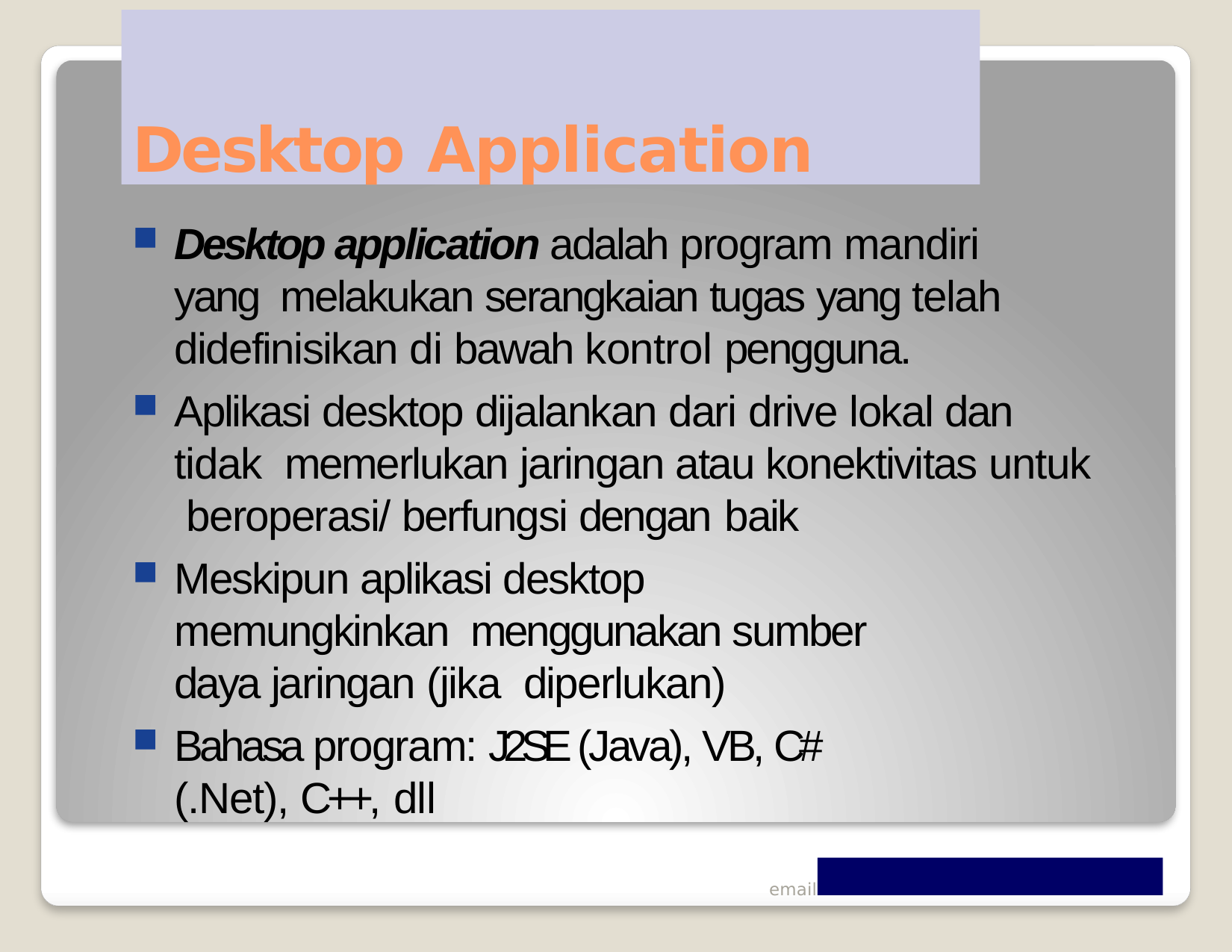

# Desktop Application
Desktop application adalah program mandiri yang  melakukan serangkaian tugas yang telah  didefinisikan di bawah kontrol pengguna.
Aplikasi desktop dijalankan dari drive lokal dan tidak  memerlukan jaringan atau konektivitas untuk  beroperasi/ berfungsi dengan baik
Meskipun aplikasi desktop memungkinkan  menggunakan sumber daya jaringan (jika  diperlukan)
Bahasa program: J2SE (Java), VB, C# (.Net), C++, dll

email